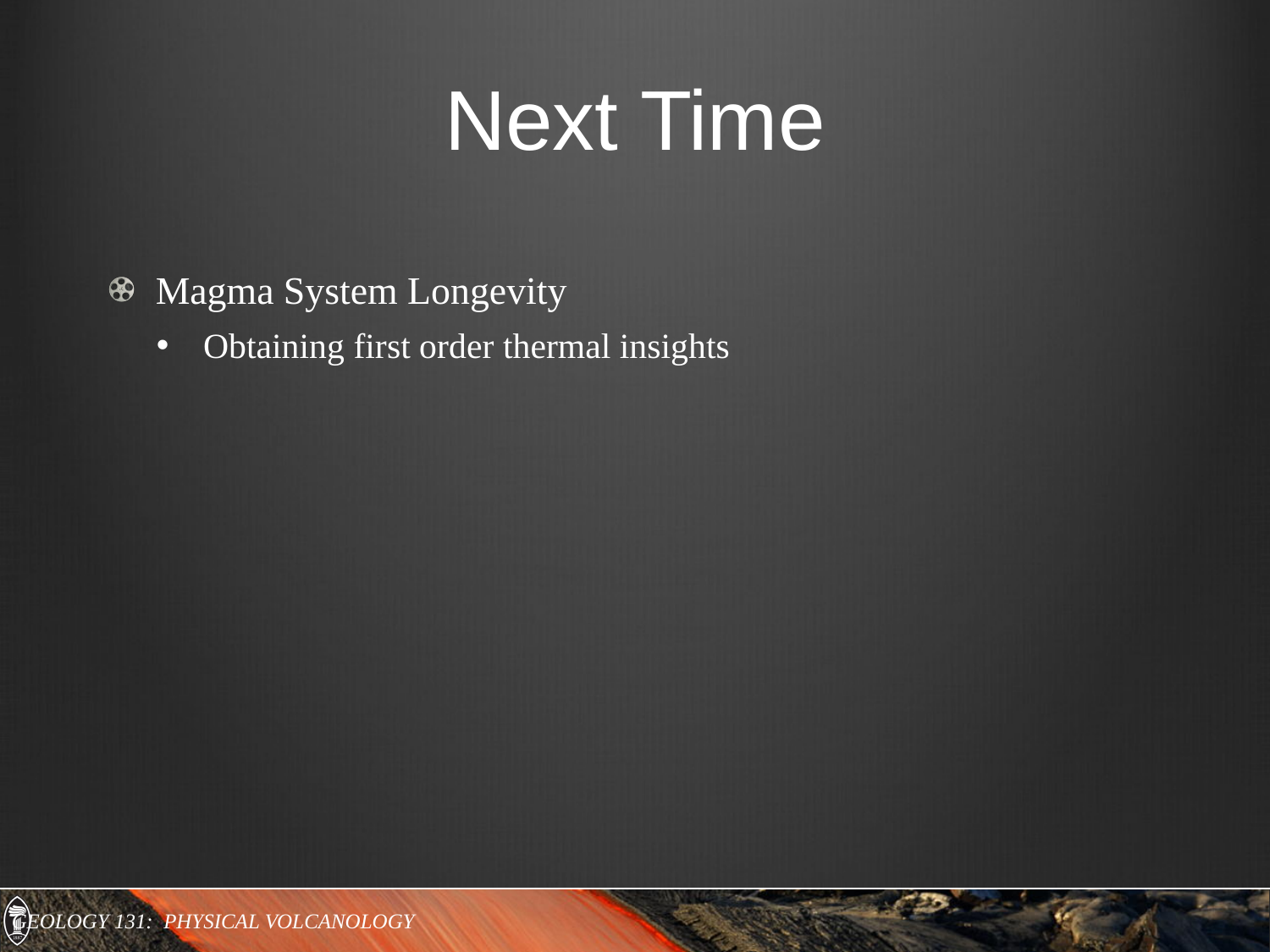

# Next Time
Magma System Longevity
Obtaining first order thermal insights